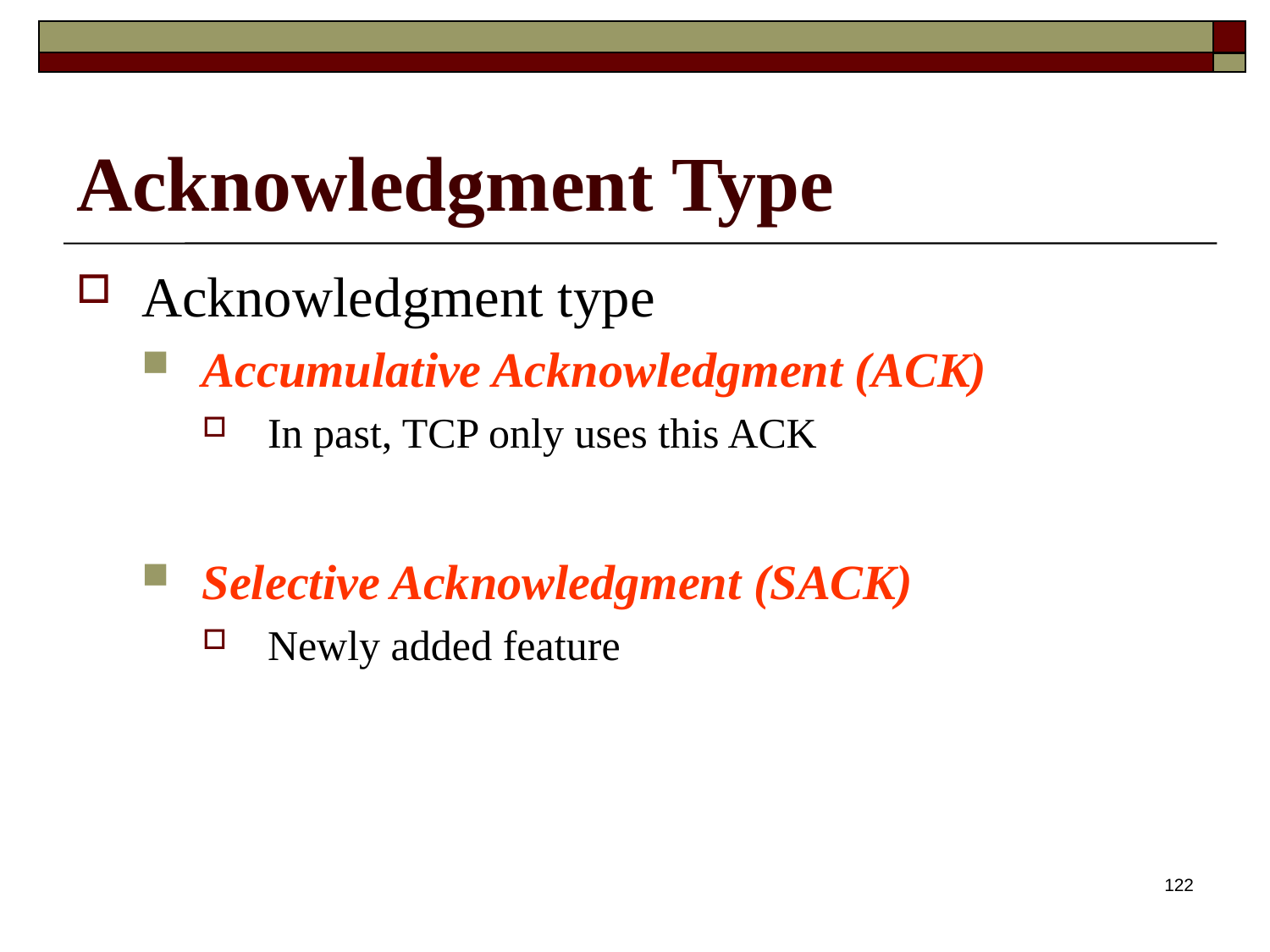

Acknowledgment Type
Acknowledgment type
Accumulative Acknowledgment (ACK)
In past, TCP only uses this ACK

Selective Acknowledgment (SACK)
Newly added feature

122